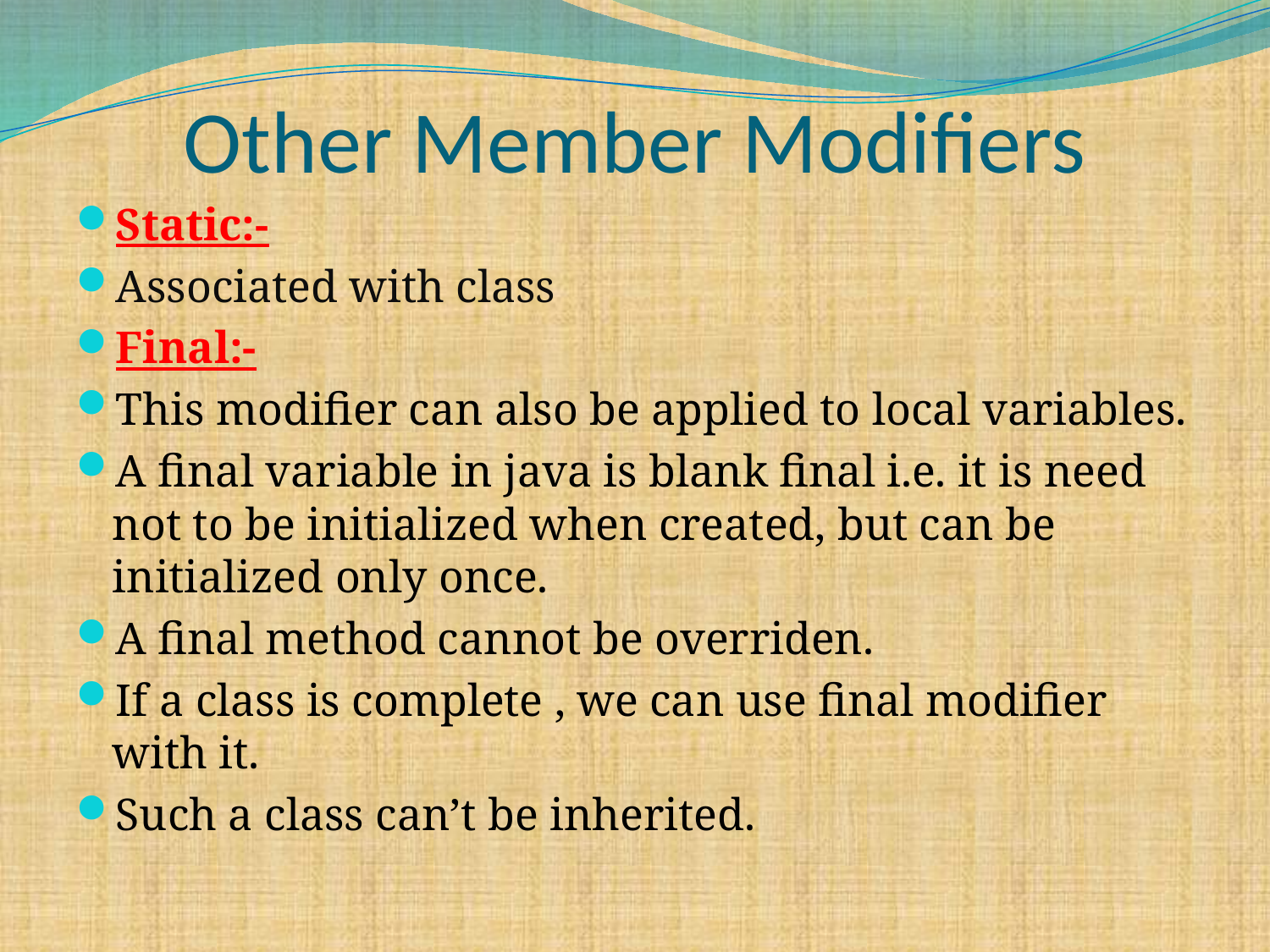

# Other Member Modifiers
Static:-
Associated with class
Final:-
This modifier can also be applied to local variables.
A final variable in java is blank final i.e. it is need not to be initialized when created, but can be initialized only once.
A final method cannot be overriden.
If a class is complete , we can use final modifier with it.
Such a class can’t be inherited.